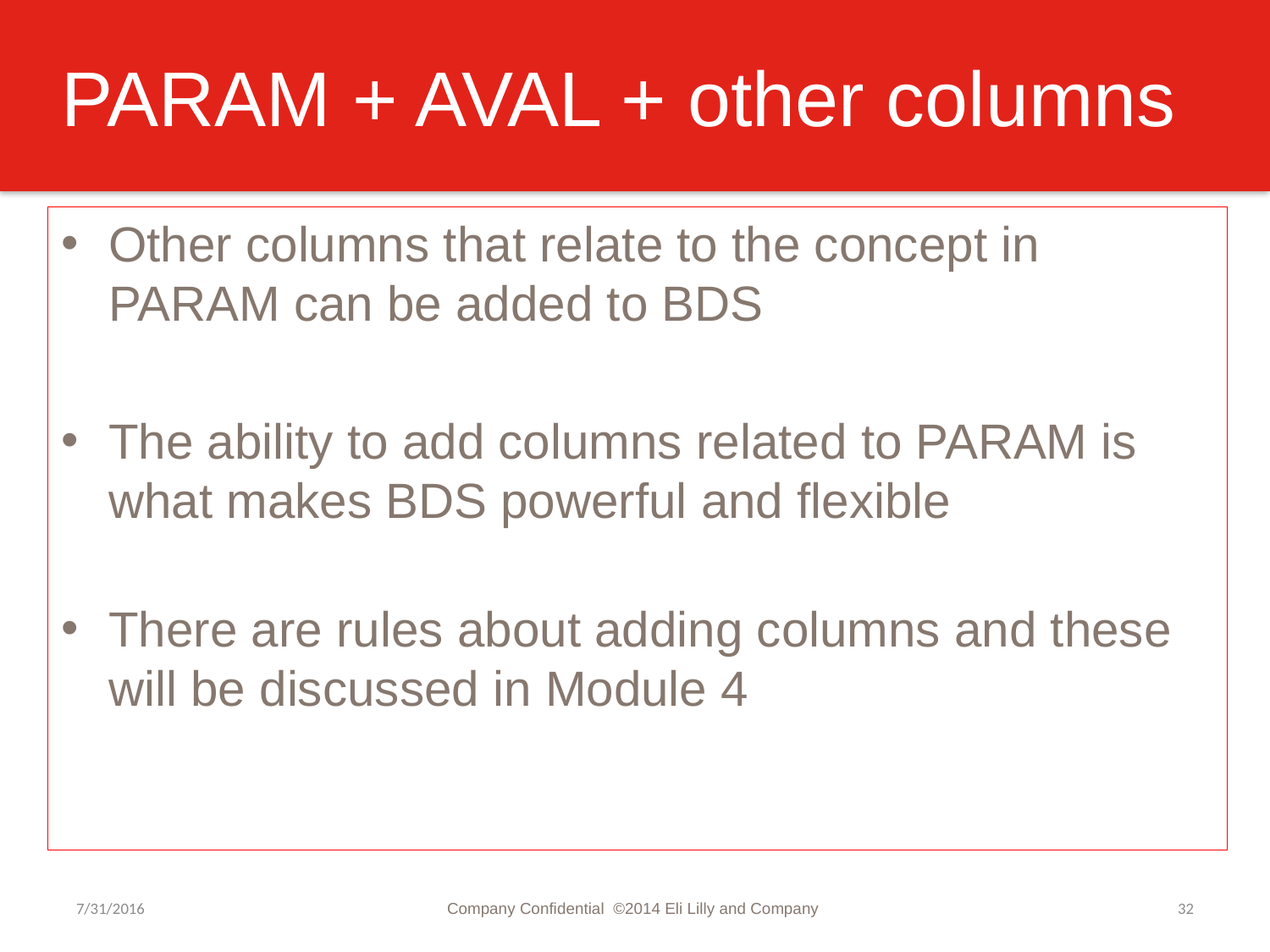

# PARAM + AVAL + other columns
Other columns that relate to the concept in PARAM can be added to BDS

The ability to add columns related to PARAM is what makes BDS powerful and flexible

There are rules about adding columns and these will be discussed in Module 4
7/31/2016
Company Confidential  ©2014 Eli Lilly and Company
32